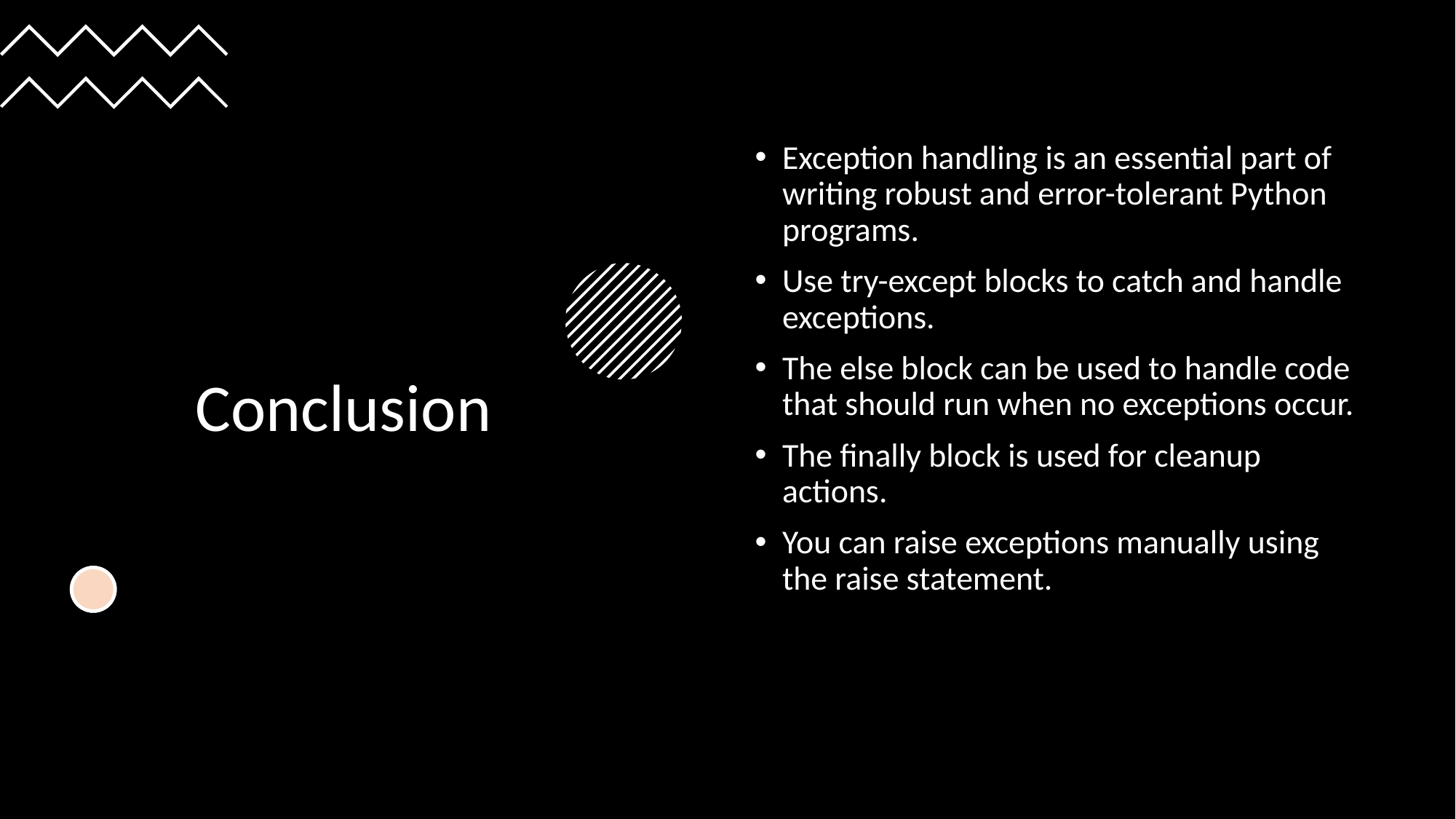

# Conclusion
Exception handling is an essential part of writing robust and error-tolerant Python programs.
Use try-except blocks to catch and handle exceptions.
The else block can be used to handle code that should run when no exceptions occur.
The finally block is used for cleanup actions.
You can raise exceptions manually using the raise statement.